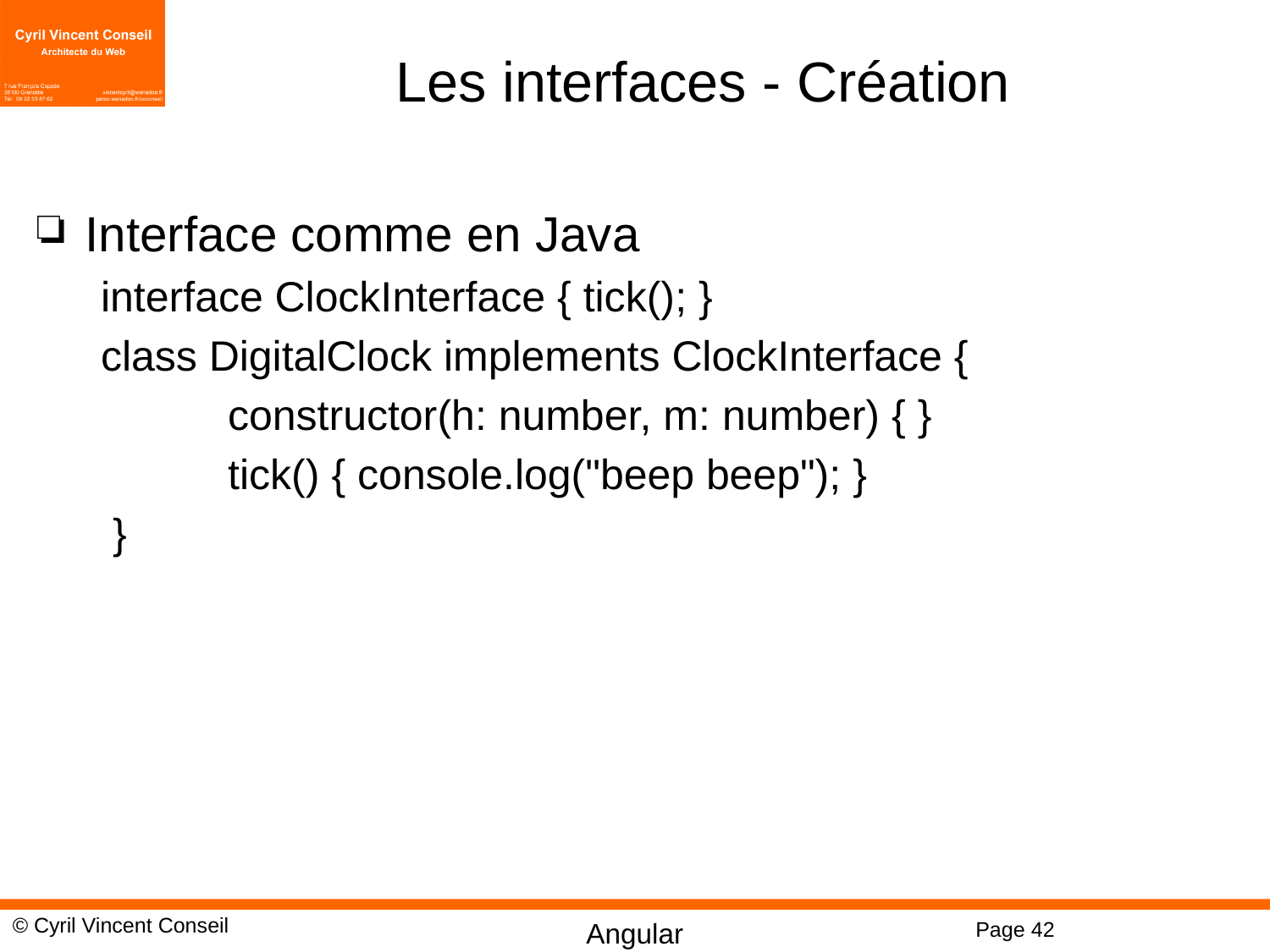

# Les interfaces - Création
Interface comme en Java
interface ClockInterface { tick(); }
class DigitalClock implements ClockInterface {
	constructor(h: number, m: number) { }
	tick() { console.log("beep beep"); }
 }